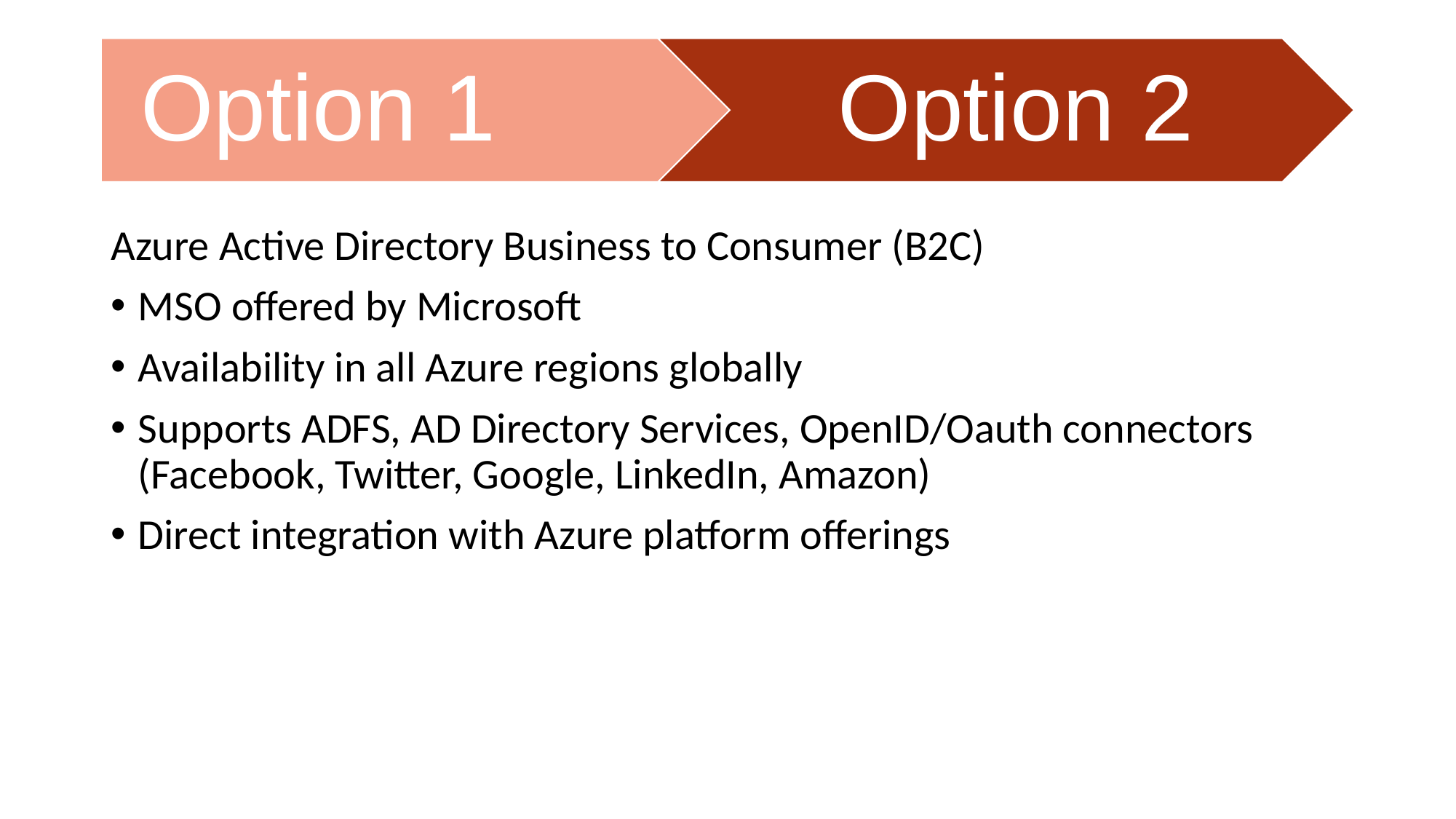

Option 1
Option 2
Azure Active Directory Business to Consumer (B2C)
MSO offered by Microsoft
Availability in all Azure regions globally
Supports ADFS, AD Directory Services, OpenID/Oauth connectors (Facebook, Twitter, Google, LinkedIn, Amazon)
Direct integration with Azure platform offerings